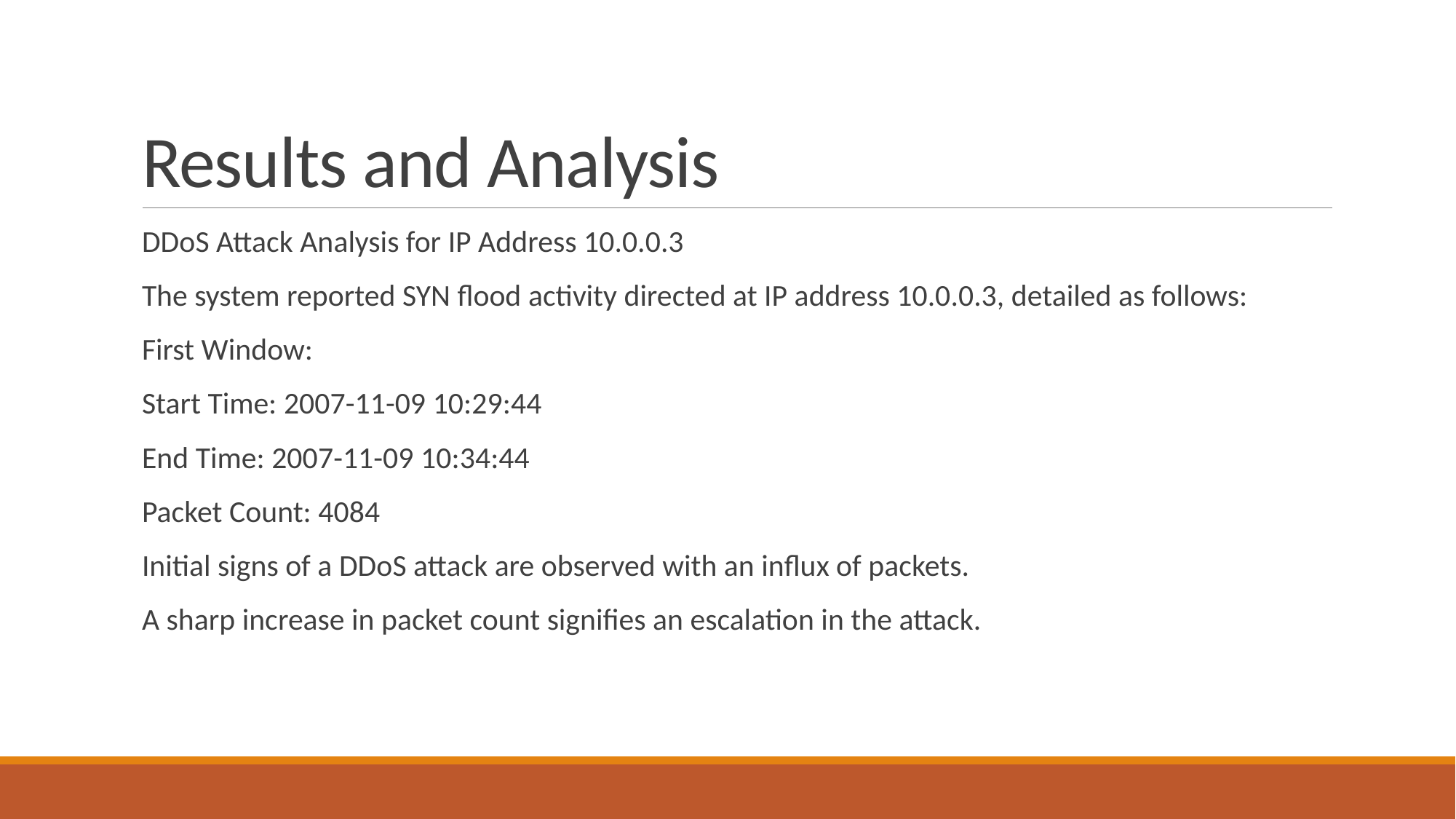

# Results and Analysis
DDoS Attack Analysis for IP Address 10.0.0.3
The system reported SYN flood activity directed at IP address 10.0.0.3, detailed as follows:
First Window:
Start Time: 2007-11-09 10:29:44
End Time: 2007-11-09 10:34:44
Packet Count: 4084
Initial signs of a DDoS attack are observed with an influx of packets.
A sharp increase in packet count signifies an escalation in the attack.